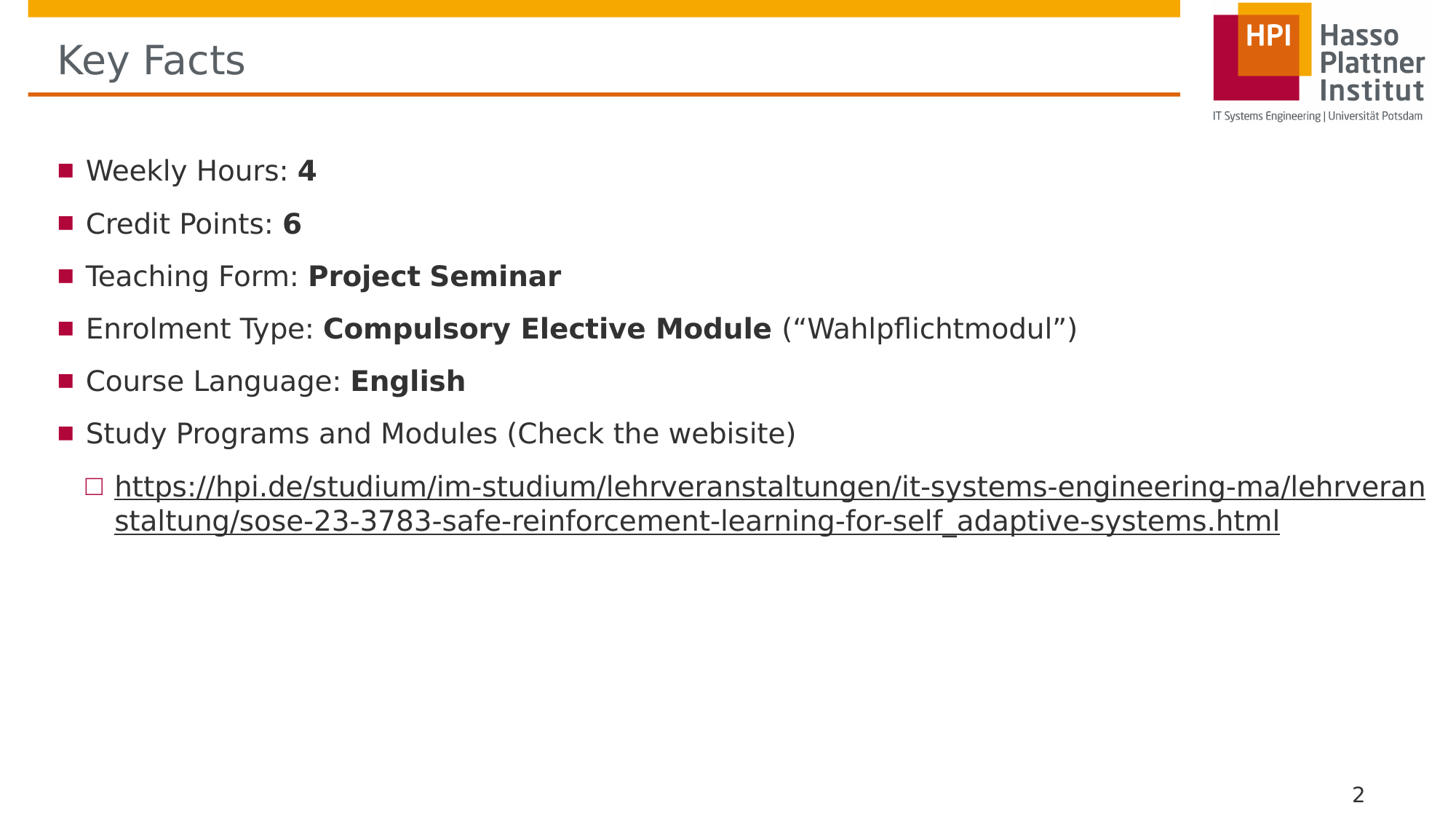

# Key Facts
Weekly Hours: 4
Credit Points: 6
Teaching Form: Project Seminar
Enrolment Type: Compulsory Elective Module (“Wahlpflichtmodul”)
Course Language: English
Study Programs and Modules (Check the webisite)
https://hpi.de/studium/im-studium/lehrveranstaltungen/it-systems-engineering-ma/lehrveranstaltung/sose-23-3783-safe-reinforcement-learning-for-self_adaptive-systems.html
2